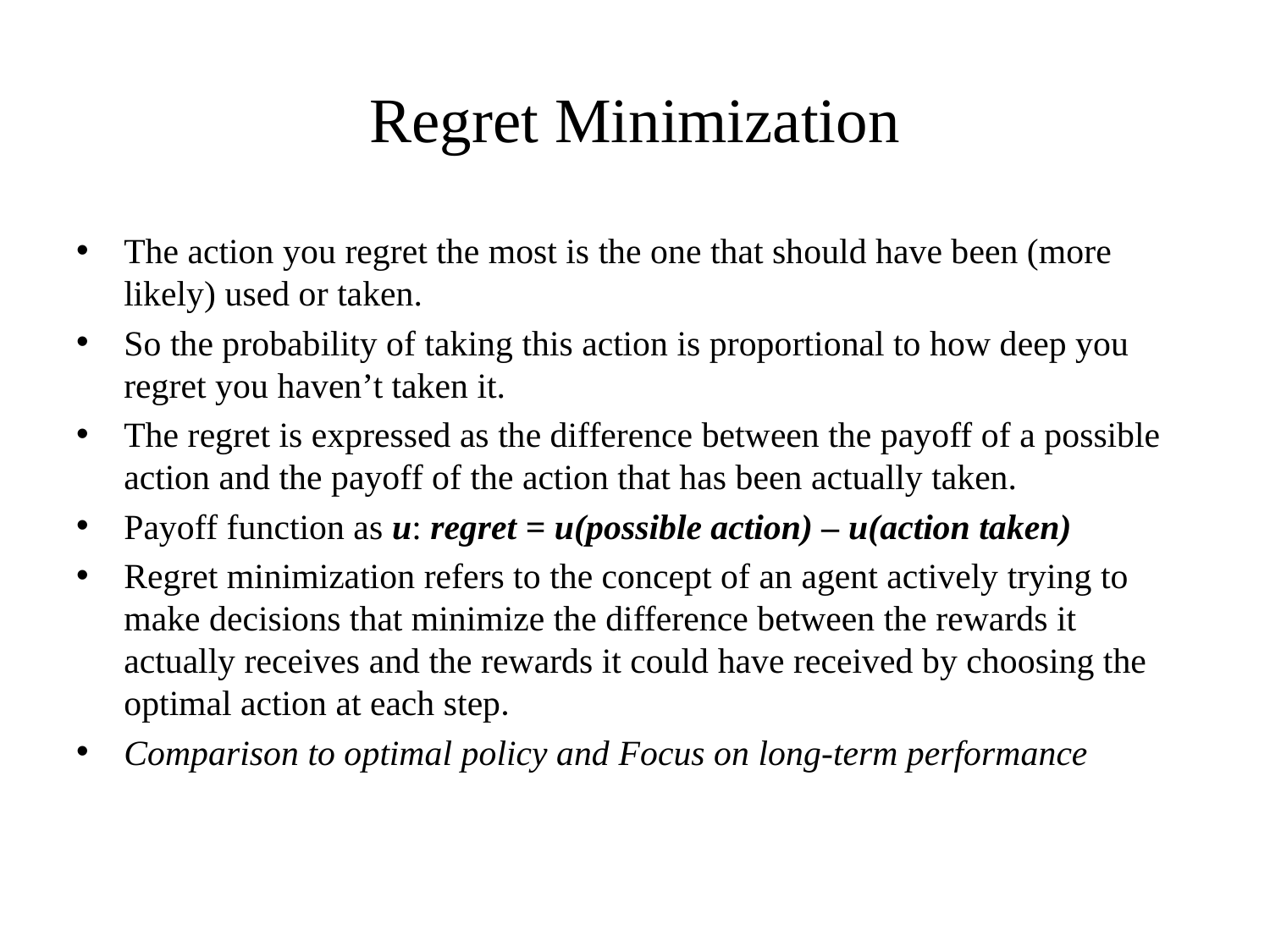

# Regret Minimization
The action you regret the most is the one that should have been (more likely) used or taken.
So the probability of taking this action is proportional to how deep you regret you haven’t taken it.
The regret is expressed as the difference between the payoff of a possible action and the payoff of the action that has been actually taken.
Payoff function as u: regret = u(possible action) – u(action taken)
Regret minimization refers to the concept of an agent actively trying to make decisions that minimize the difference between the rewards it actually receives and the rewards it could have received by choosing the optimal action at each step.
Comparison to optimal policy and Focus on long-term performance